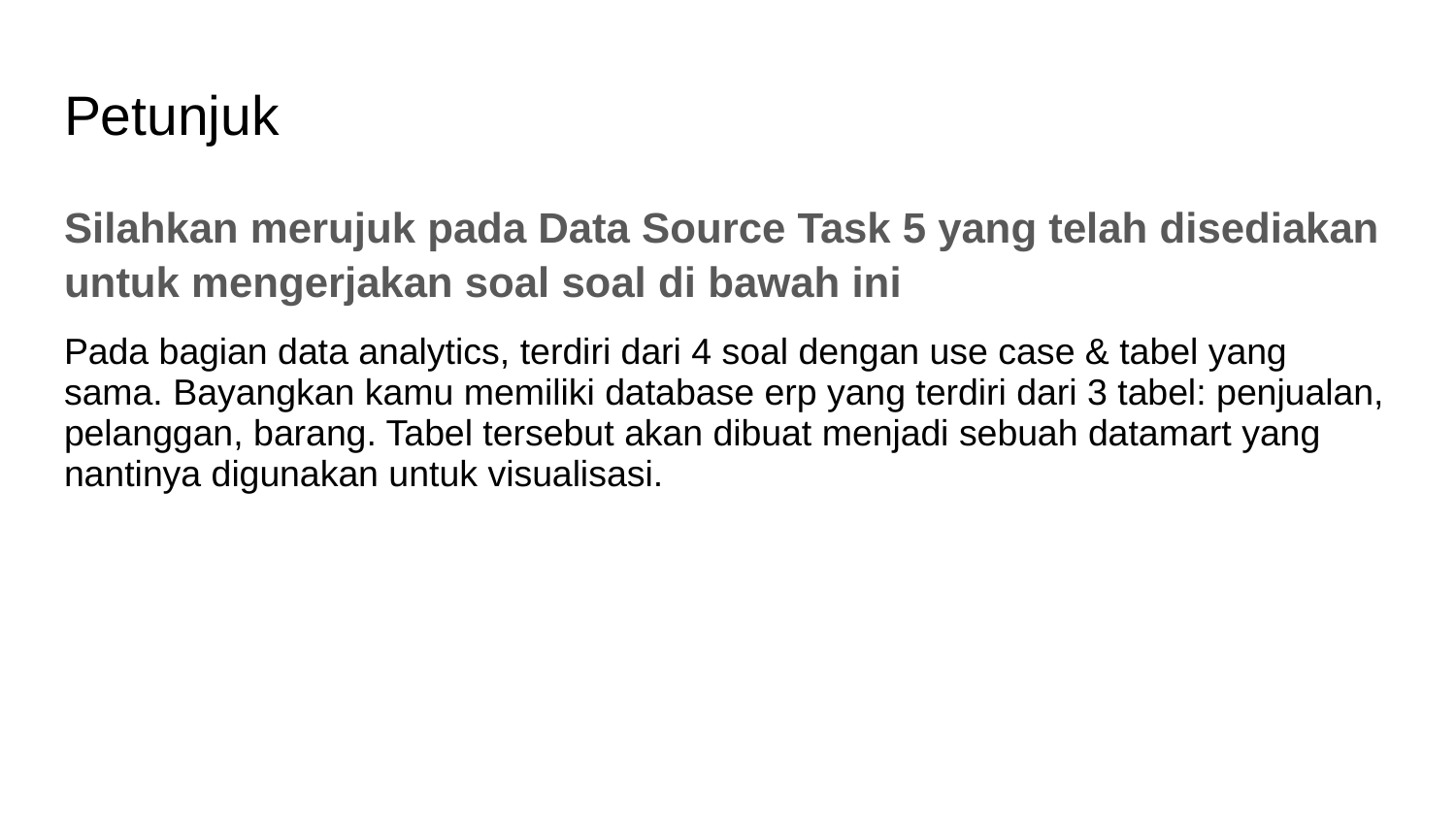

# Petunjuk
Silahkan merujuk pada Data Source Task 5 yang telah disediakan untuk mengerjakan soal soal di bawah ini
Pada bagian data analytics, terdiri dari 4 soal dengan use case & tabel yang sama. Bayangkan kamu memiliki database erp yang terdiri dari 3 tabel: penjualan, pelanggan, barang. Tabel tersebut akan dibuat menjadi sebuah datamart yang nantinya digunakan untuk visualisasi.